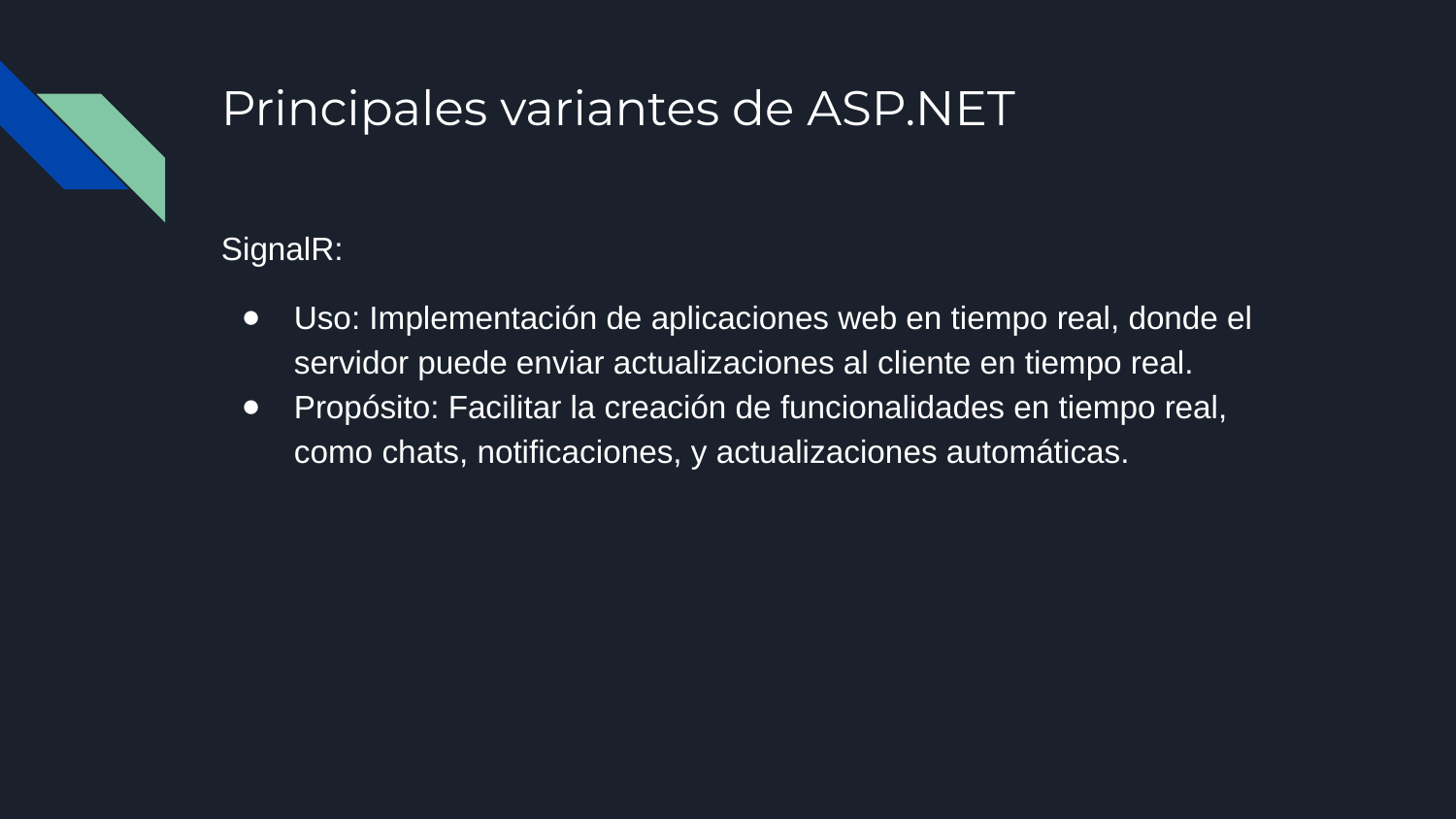

# Principales variantes de ASP.NET
SignalR:
Uso: Implementación de aplicaciones web en tiempo real, donde el servidor puede enviar actualizaciones al cliente en tiempo real.
Propósito: Facilitar la creación de funcionalidades en tiempo real, como chats, notificaciones, y actualizaciones automáticas.